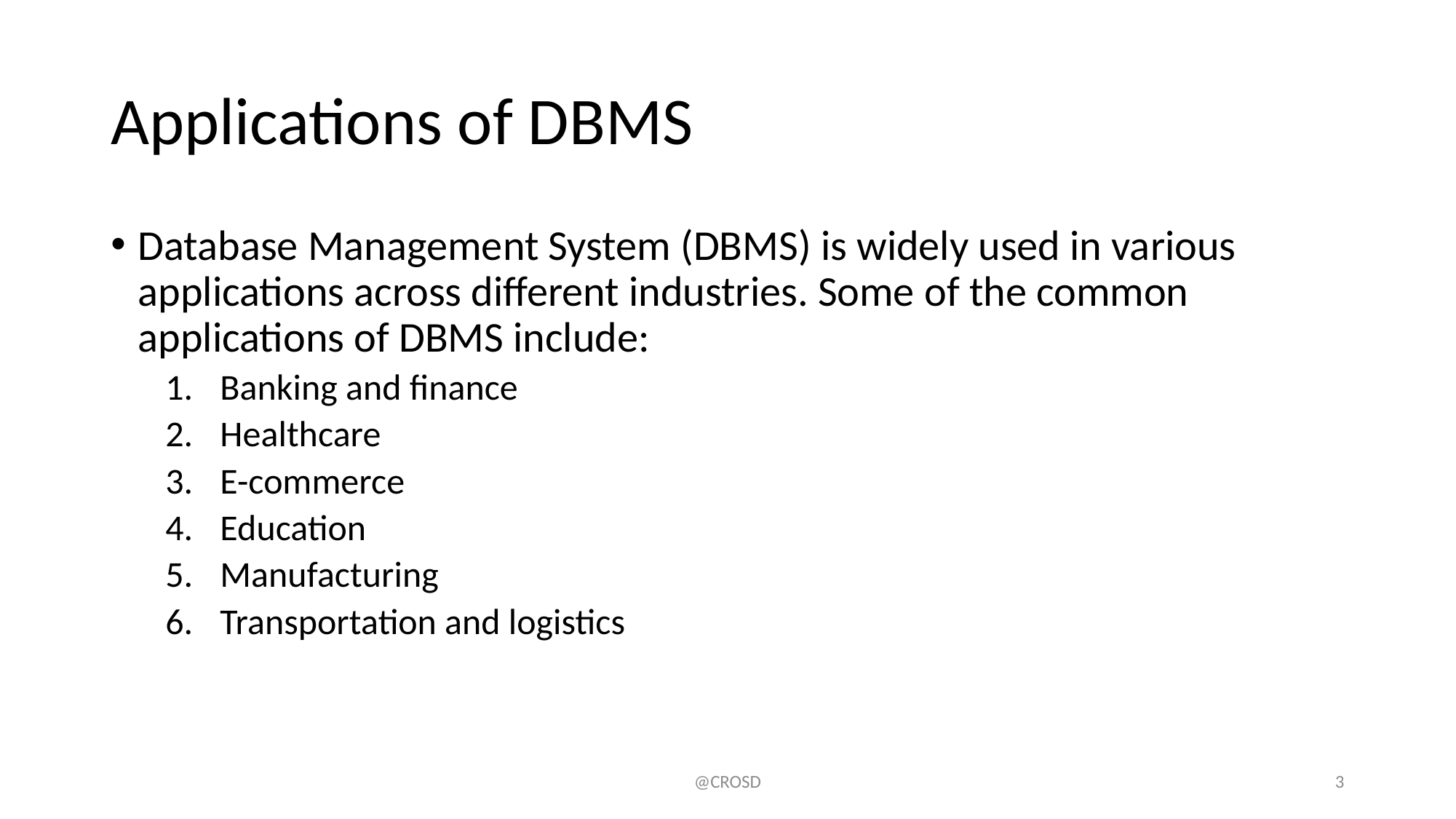

# Applications of DBMS
Database Management System (DBMS) is widely used in various applications across different industries. Some of the common applications of DBMS include:
Banking and finance
Healthcare
E-commerce
Education
Manufacturing
Transportation and logistics

@CROSD
3